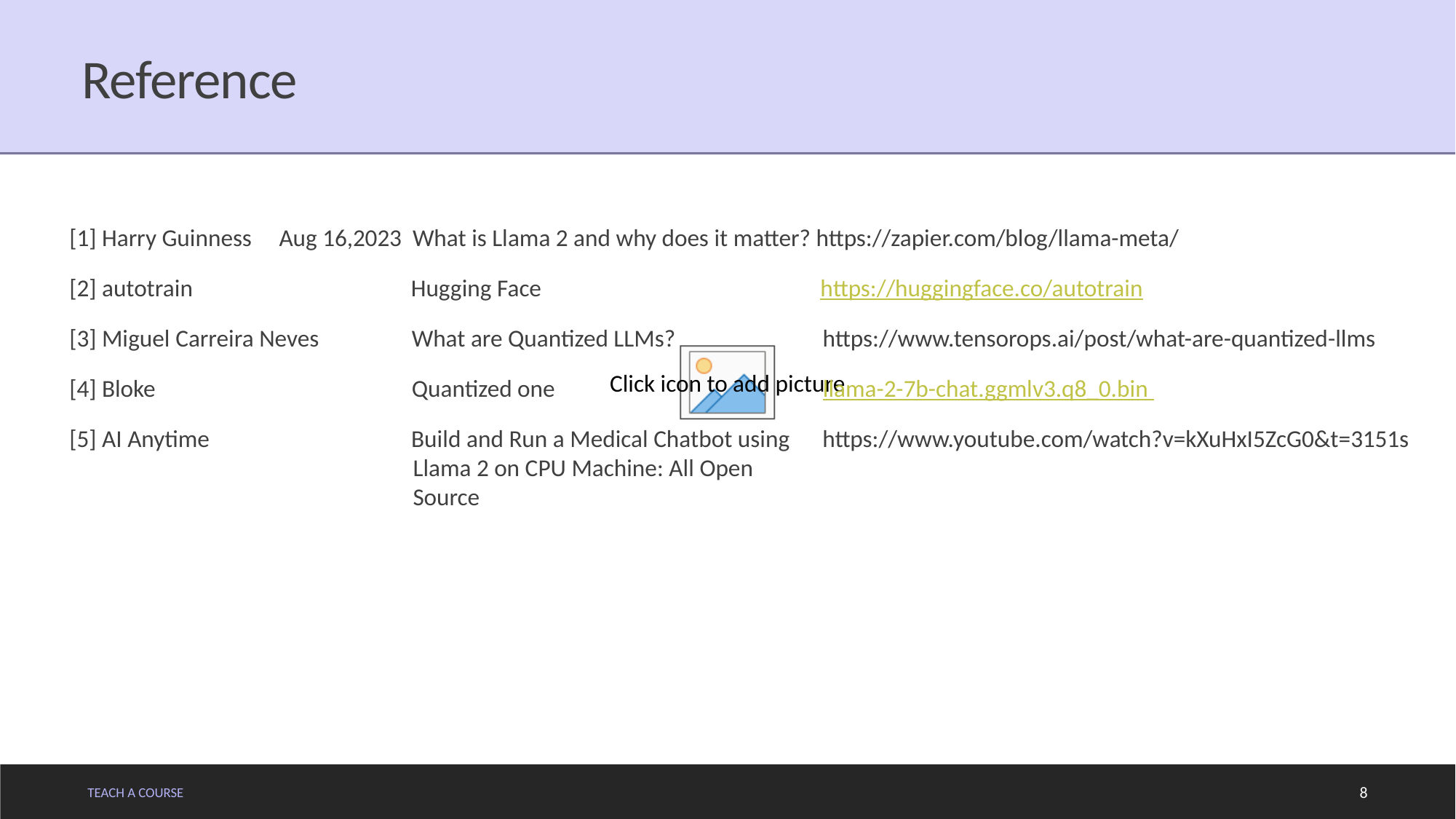

# Reference
[1] Harry Guinness     Aug 16,2023  What is Llama 2 and why does it matter? https://zapier.com/blog/llama-meta/
[2] autotrain                                        Hugging Face                                                   https://huggingface.co/autotrain
[3] Miguel Carreira Neves                 What are Quantized LLMs?                           https://www.tensorops.ai/post/what-are-quantized-llms
[4] Bloke                                               Quantized one                                                 llama-2-7b-chat.ggmlv3.q8_0.bin
[5] AI Anytime                                     Build and Run a Medical Chatbot using      https://www.youtube.com/watch?v=kXuHxI5ZcG0&t=3151s
                                                               Llama 2 on CPU Machine: All Open
                                                               Source

TEACH A COURSE
8